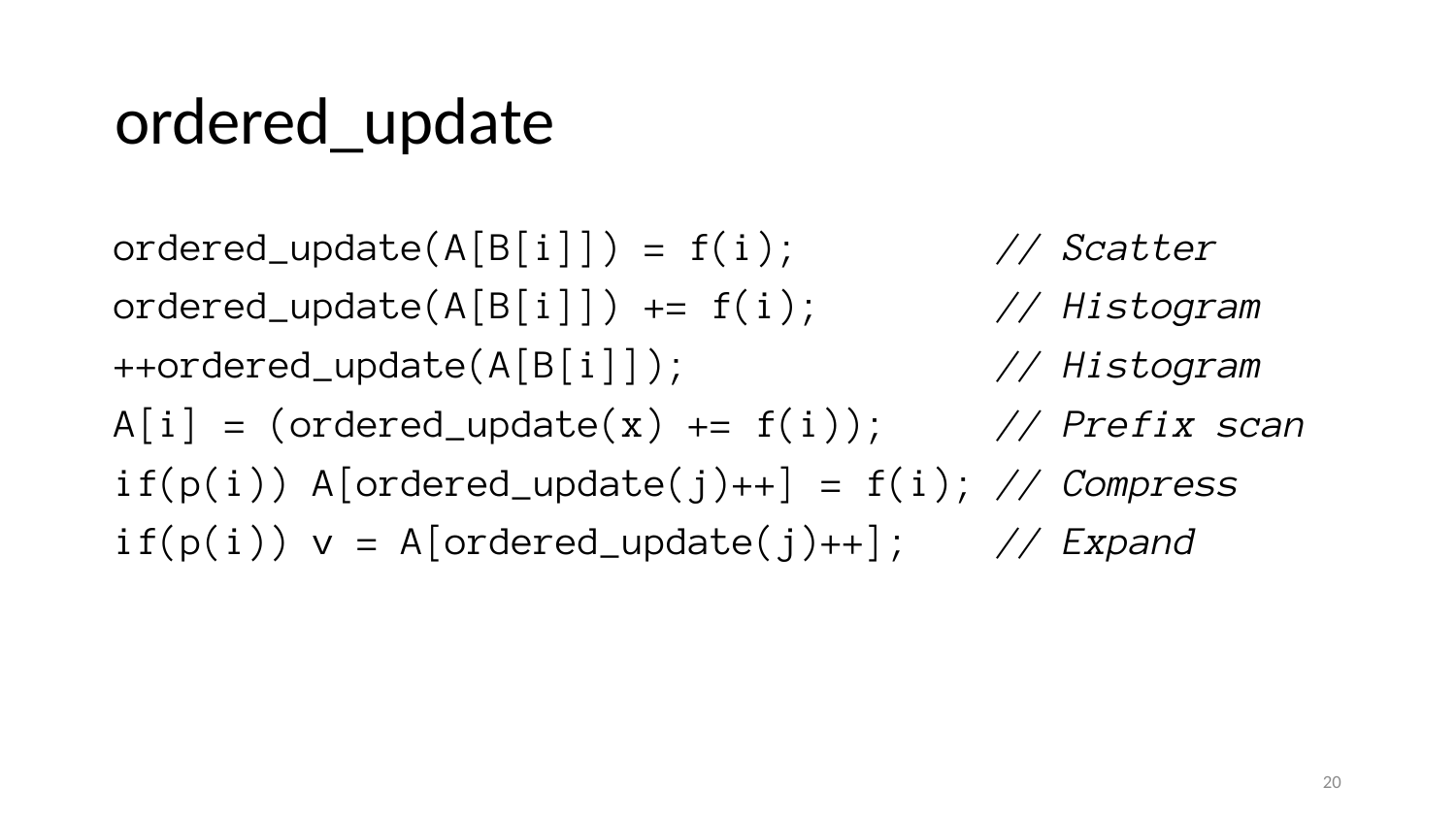

# ordered_update
ordered_update(A[B[i]]) = f(i);         // Scatter
ordered_update(A[B[i]]) += f(i);        // Histogram
++ordered_update(A[B[i]]);              // Histogram
A[i] = (ordered_update(x) += f(i));     // Prefix scan
if(p(i)) A[ordered_update(j)++] = f(i); // Compress
if(p(i)) v = A[ordered_update(j)++];    // Expand
20